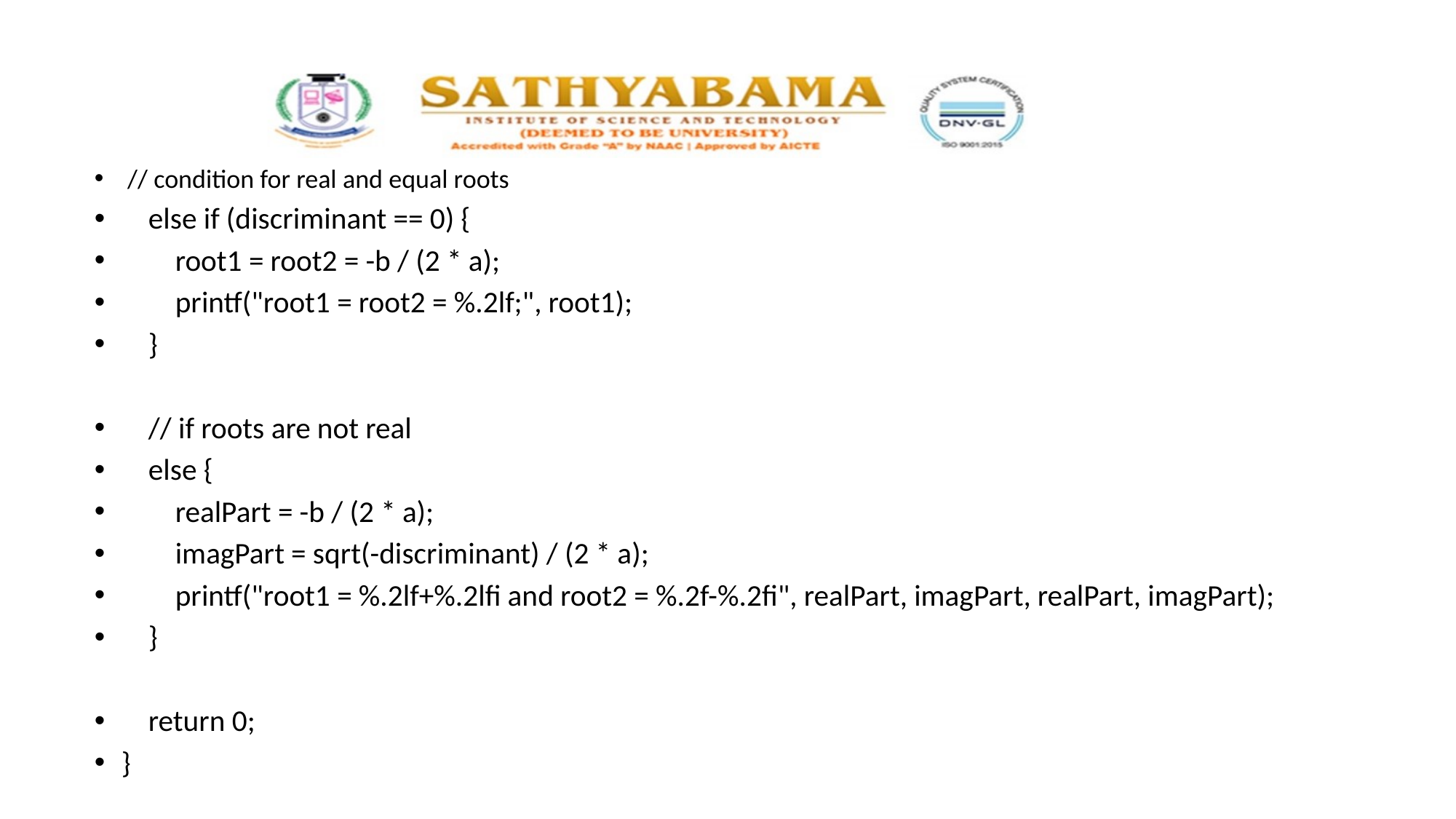

// condition for real and equal roots
    else if (discriminant == 0) {
        root1 = root2 = -b / (2 * a);
        printf("root1 = root2 = %.2lf;", root1);
    }

    // if roots are not real
    else {
        realPart = -b / (2 * a);
        imagPart = sqrt(-discriminant) / (2 * a);
        printf("root1 = %.2lf+%.2lfi and root2 = %.2f-%.2fi", realPart, imagPart, realPart, imagPart);
    }

    return 0;
}